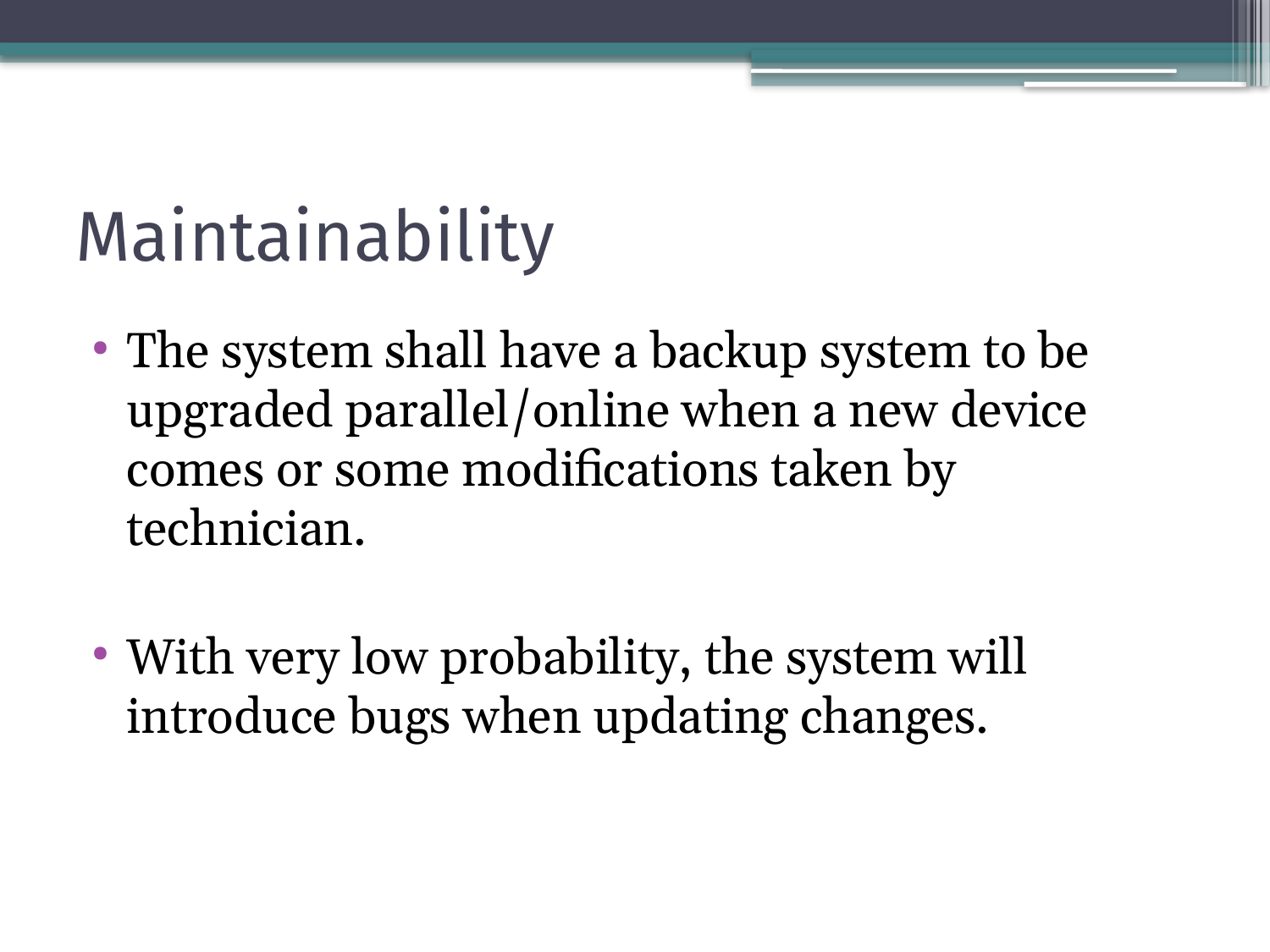

# Maintainability
The system shall have a backup system to be upgraded parallel/online when a new device comes or some modifications taken by technician.

With very low probability, the system will introduce bugs when updating changes.